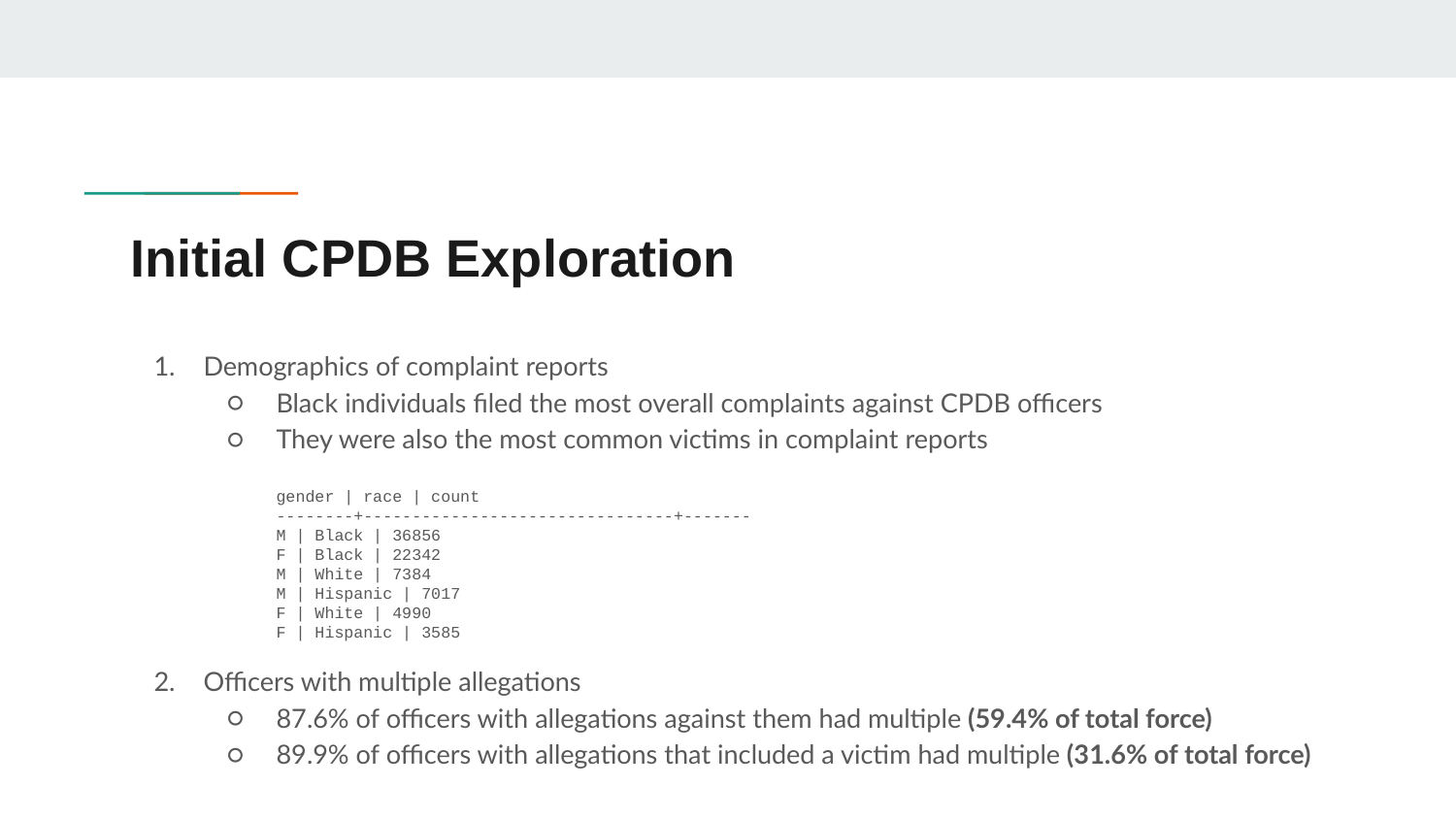

# Initial CPDB Exploration
Demographics of complaint reports
Black individuals filed the most overall complaints against CPDB officers
They were also the most common victims in complaint reports
gender | race | count
--------+--------------------------------+-------
M | Black | 36856
F | Black | 22342
M | White | 7384
M | Hispanic | 7017
F | White | 4990
F | Hispanic | 3585

Officers with multiple allegations
87.6% of officers with allegations against them had multiple (59.4% of total force)
89.9% of officers with allegations that included a victim had multiple (31.6% of total force)